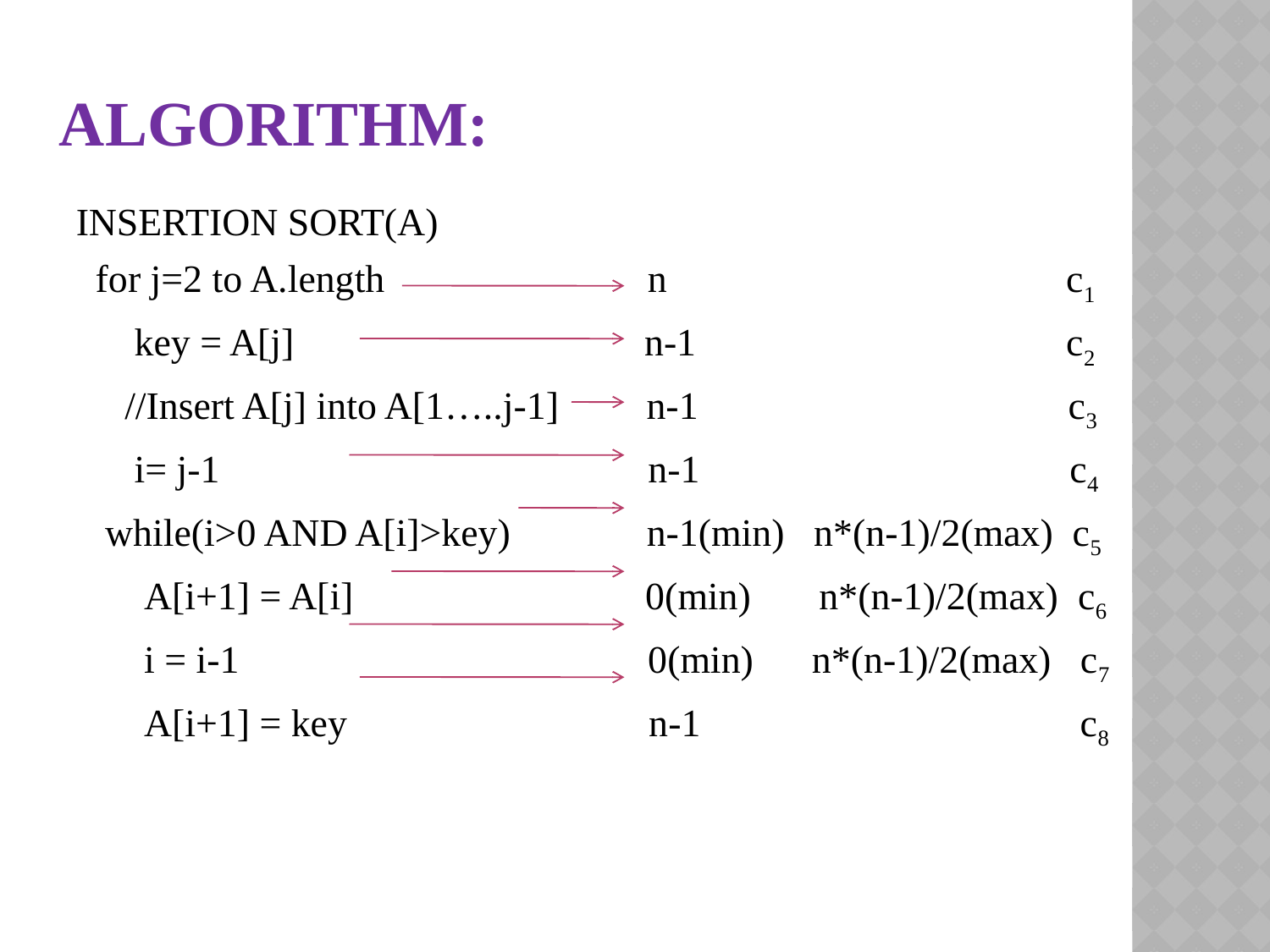

# Algorithm:
INSERTION SORT(A)
  for j=2 to A.length                           n                                         c1
      key = A[j]                                    n-1                                      c2
     //Insert A[j] into A[1…..j-1]         n-1                                      c3
      i= j-1                                            n-1                                      c4
   while(i>0 AND A[i]>key)              n-1(min)   n*(n-1)/2(max)  c5
       A[i+1] = A[i]                              0(min)       n*(n-1)/2(max)  c6
       i = i-1                                          0(min)      n*(n-1)/2(max)   c7
       A[i+1] = key                               n-1                                       c8